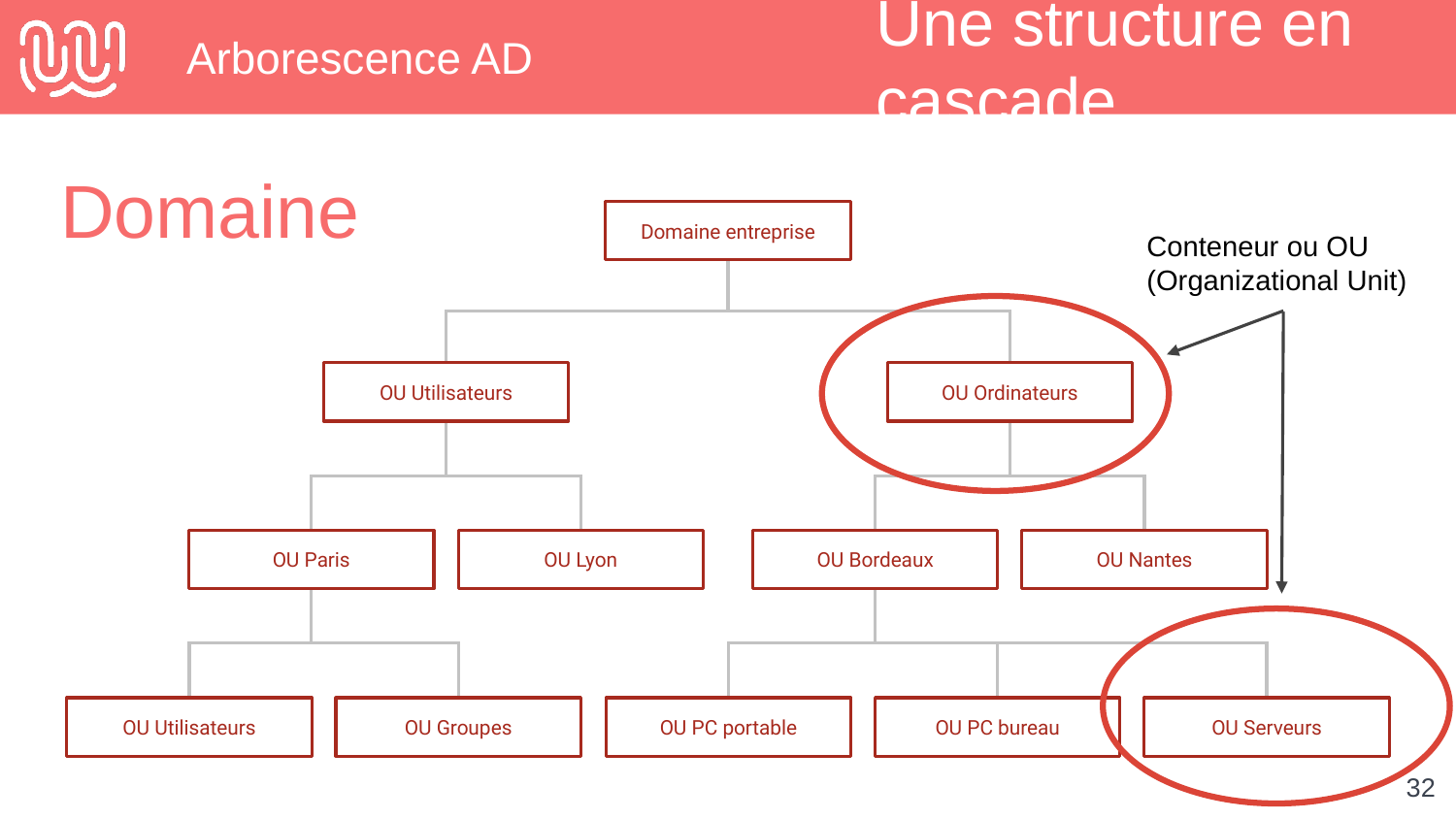

# Arborescence AD
Une structure en cascade
Domaine
Domaine entreprise
Conteneur ou OU (Organizational Unit)

OU Utilisateurs
OU Ordinateurs
OU Paris
OU Lyon
OU Bordeaux
OU Nantes

OU Utilisateurs
OU Groupes
OU PC portable
OU PC bureau
OU Serveurs
32